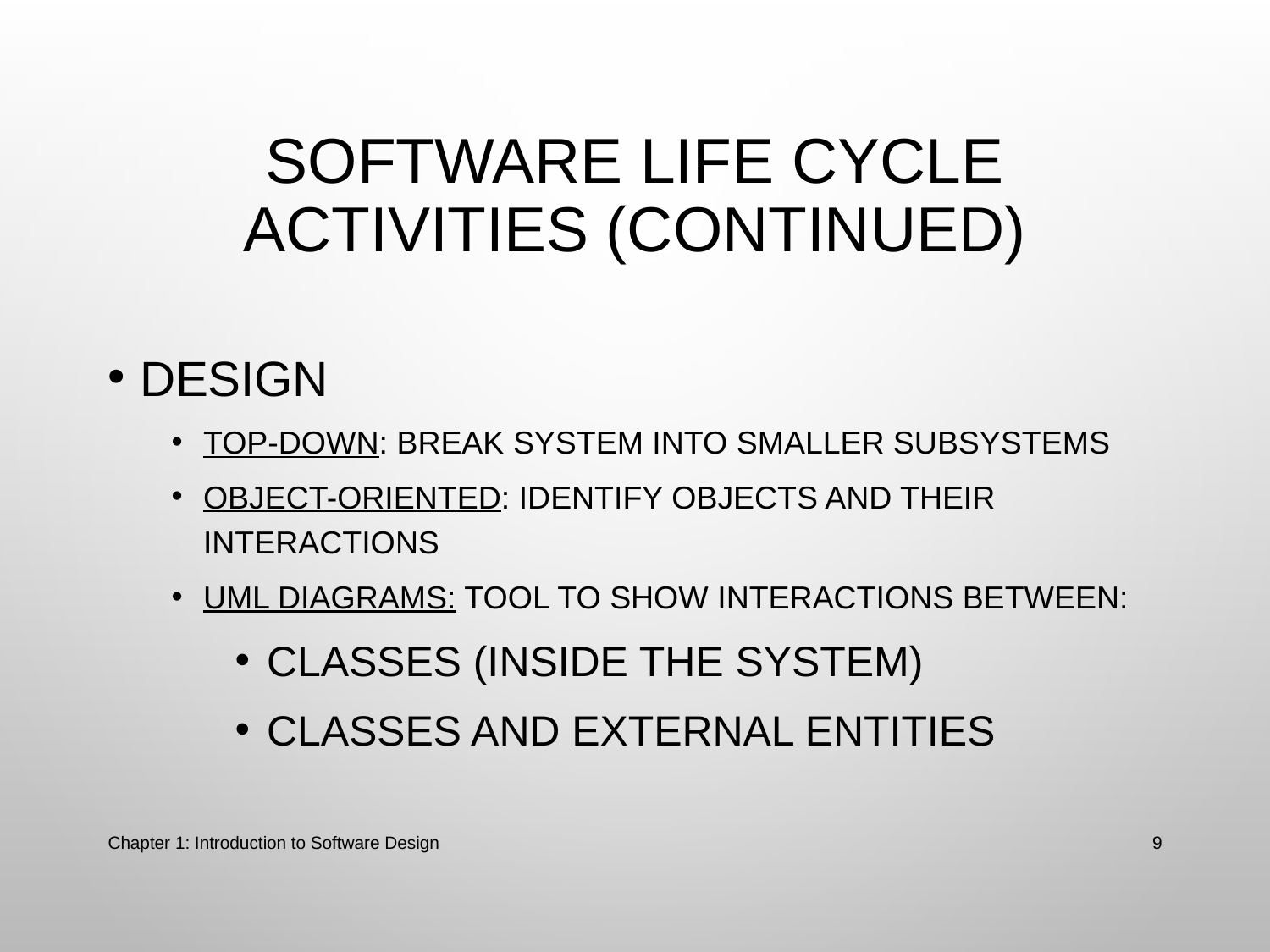

# Software Life Cycle Activities (continued)
Design
Top-down: break system into smaller subsystems
Object-oriented: identify objects and their interactions
UML diagrams: tool to show interactions between:
Classes (inside the system)
Classes and external entities
Chapter 1: Introduction to Software Design
9